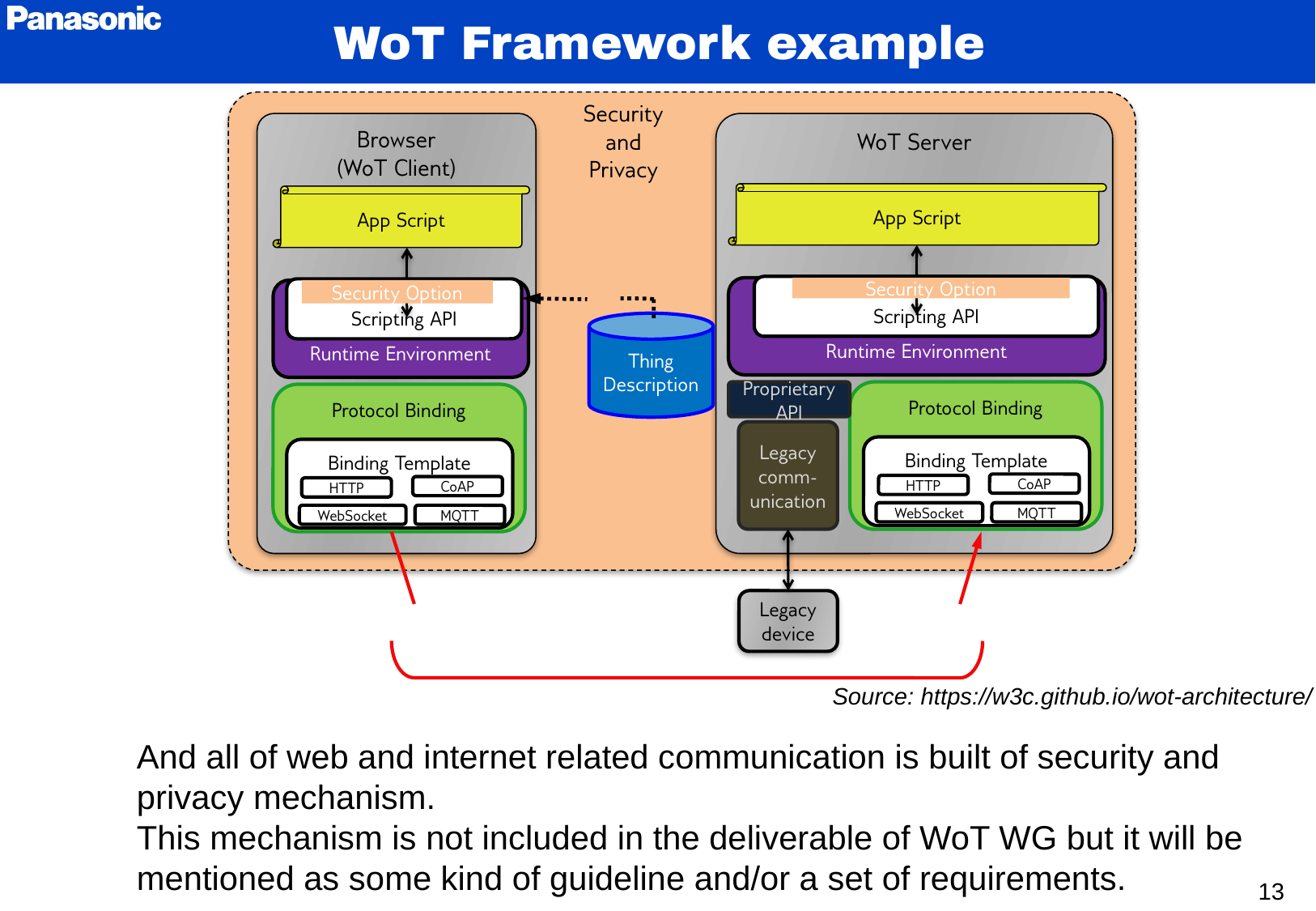

WoT Framework example

Security
and
Privacy
Browser
(WoT Client)
WoT Server
App Script
App Script

Scripting API

Runtime Environment
Security Option
Scripting API

Runtime Environment
Security Option
Thing
Description
Proprietary
API
Protocol Binding
Protocol Binding
Legacy comm-unication
Binding Template
Binding Template
CoAP
HTTP
CoAP
HTTP
WebSocket
MQTT
WebSocket
MQTT

Legacy
device
Source: https://w3c.github.io/wot-architecture/
And all of web and internet related communication is built of security and
privacy mechanism.
This mechanism is not included in the deliverable of WoT WG but it will be
mentioned as some kind of guideline and/or a set of requirements.
13